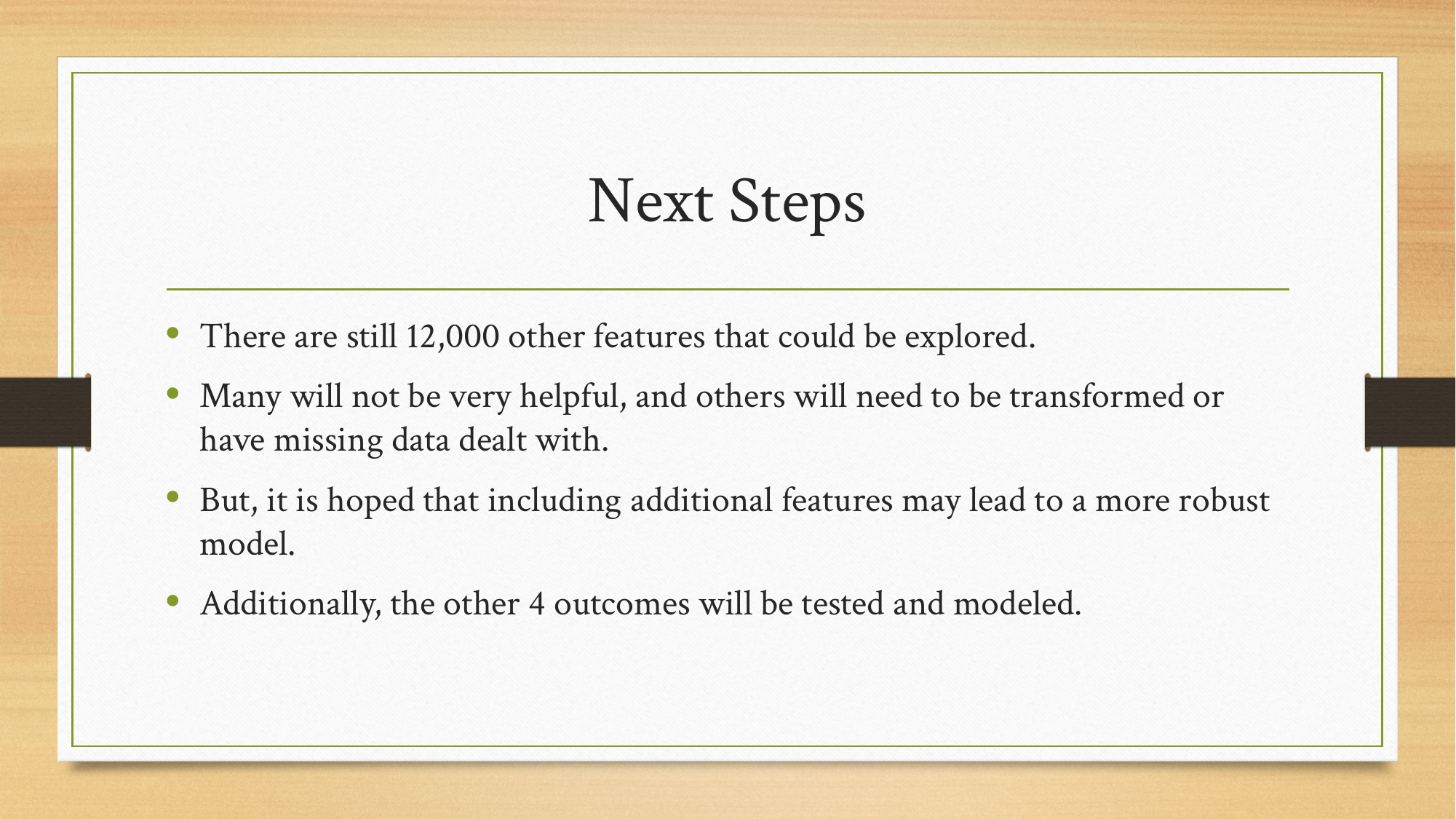

# Next Steps
There are still 12,000 other features that could be explored.
Many will not be very helpful, and others will need to be transformed or have missing data dealt with.
But, it is hoped that including additional features may lead to a more robust model.
Additionally, the other 4 outcomes will be tested and modeled.